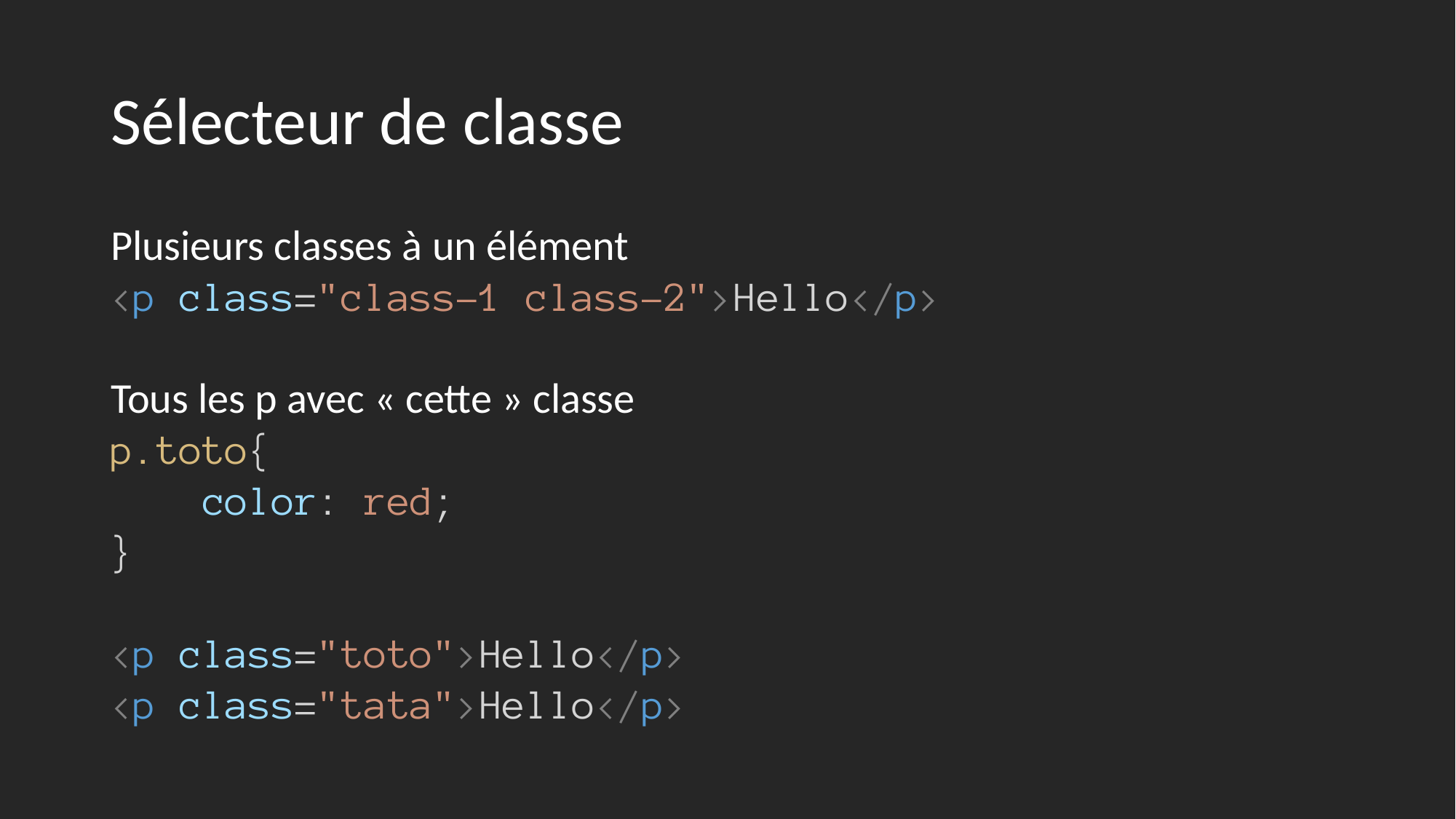

# Sélecteur de classe
Plusieurs classes à un élément
<p class="class-1 class-2">Hello</p>

Tous les p avec « cette » classe
p.toto{
    color: red;
}

<p class="toto">Hello</p>
<p class="tata">Hello</p>